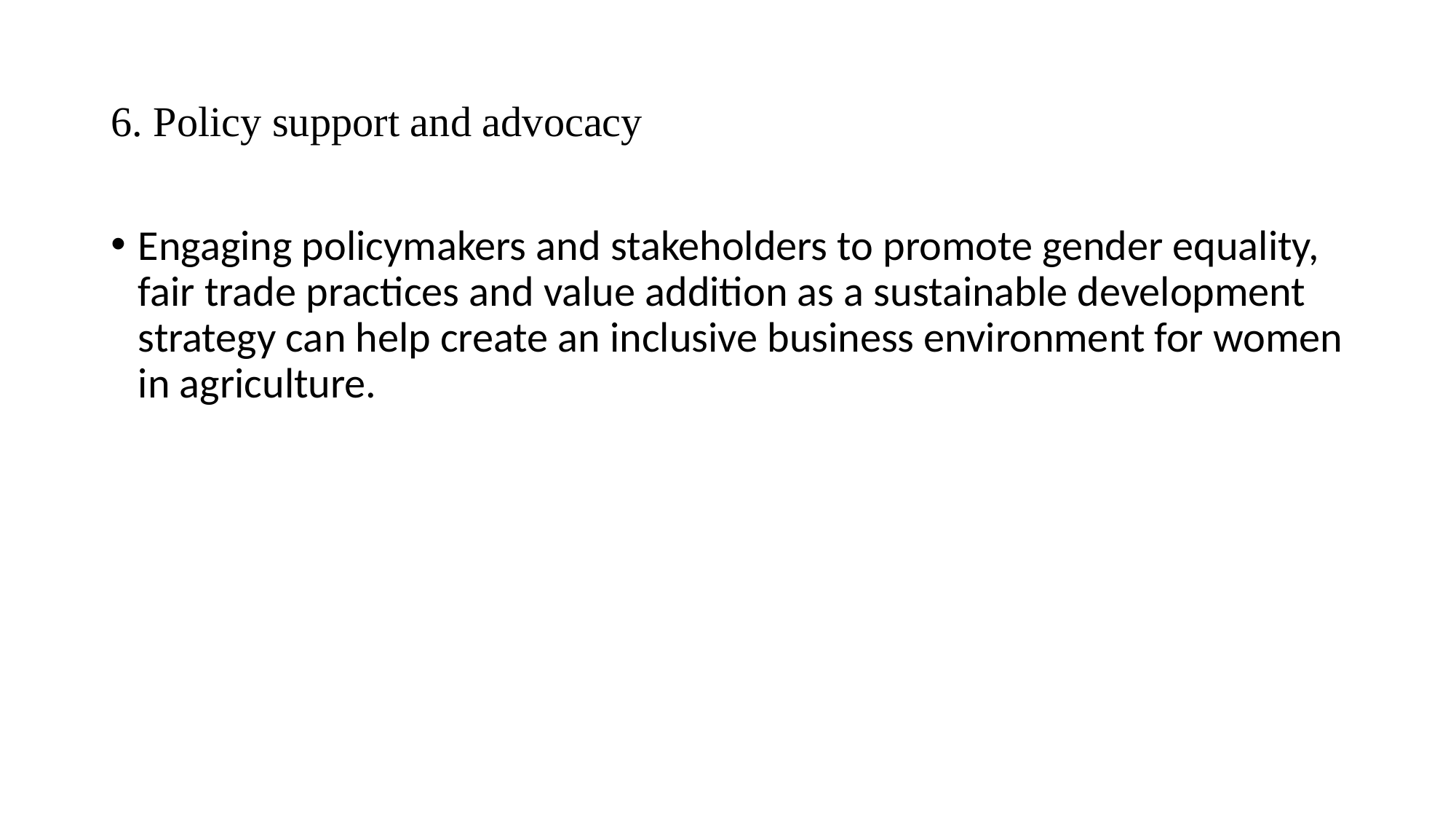

# 6. Policy support and advocacy
Engaging policymakers and stakeholders to promote gender equality, fair trade practices and value addition as a sustainable development strategy can help create an inclusive business environment for women in agriculture.